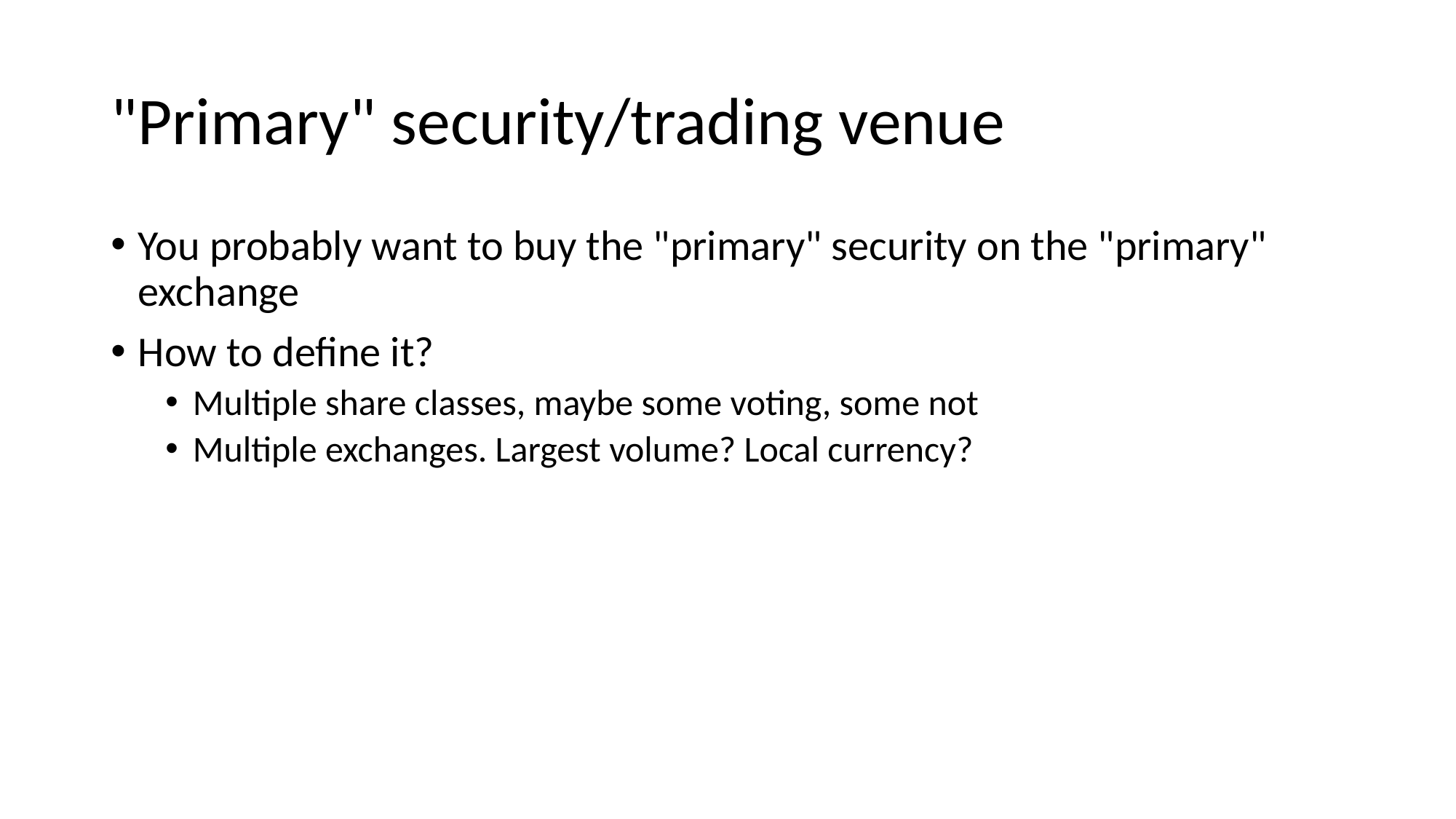

# "Primary" security/trading venue
You probably want to buy the "primary" security on the "primary" exchange
How to define it?
Multiple share classes, maybe some voting, some not
Multiple exchanges. Largest volume? Local currency?